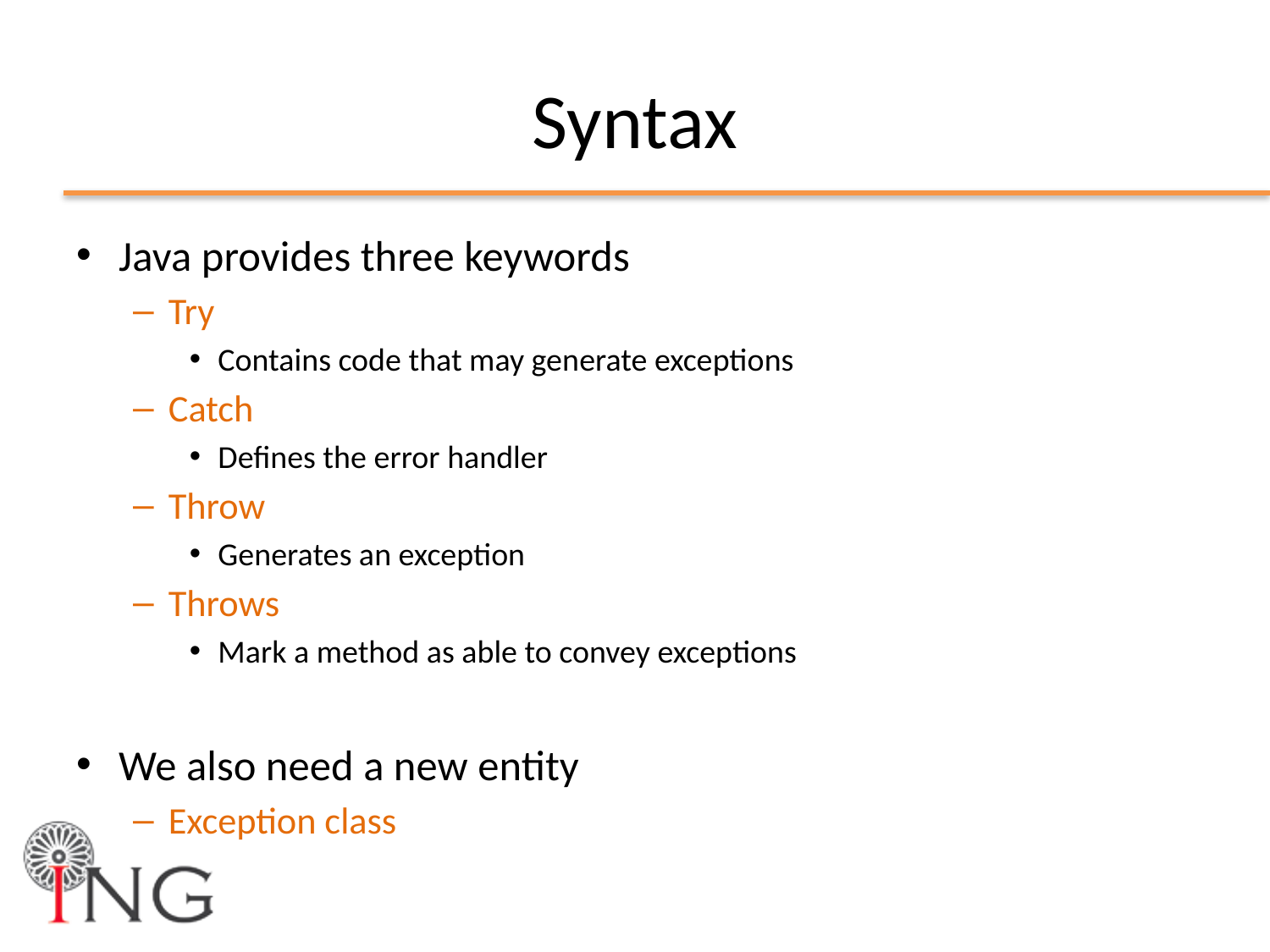

# Syntax
Java provides three keywords
Try
Contains code that may generate exceptions
Catch
Defines the error handler
Throw
Generates an exception
Throws
Mark a method as able to convey exceptions

We also need a new entity
Exception class